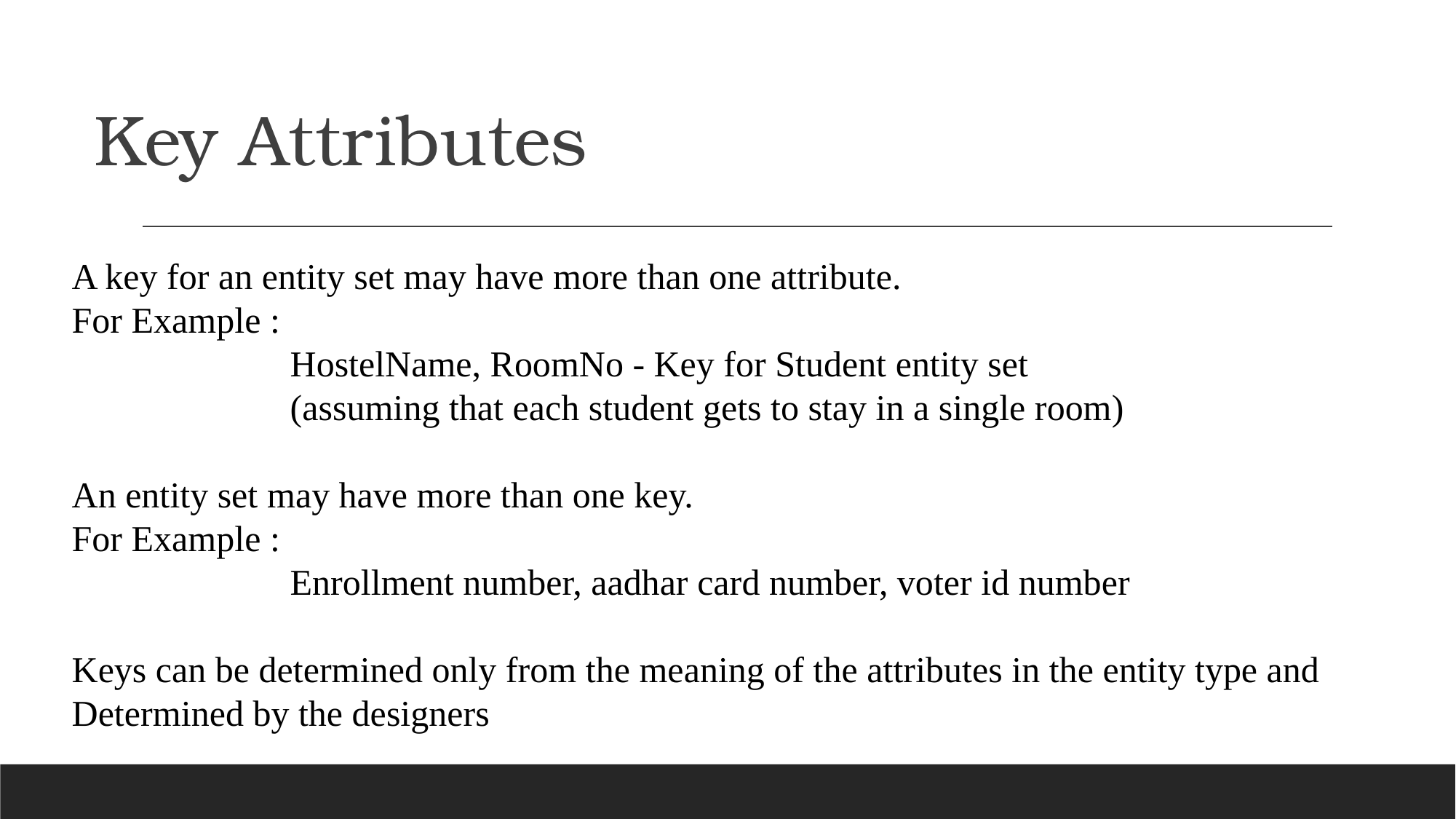

Key Attributes
A key for an entity set may have more than one attribute.
For Example :
       		HostelName, RoomNo - Key for Student entity set
	  	(assuming that each student gets to stay in a single room)

An entity set may have more than one key.
For Example :
		Enrollment number, aadhar card number, voter id number

Keys can be determined only from the meaning of the attributes in the entity type and Determined by the designers